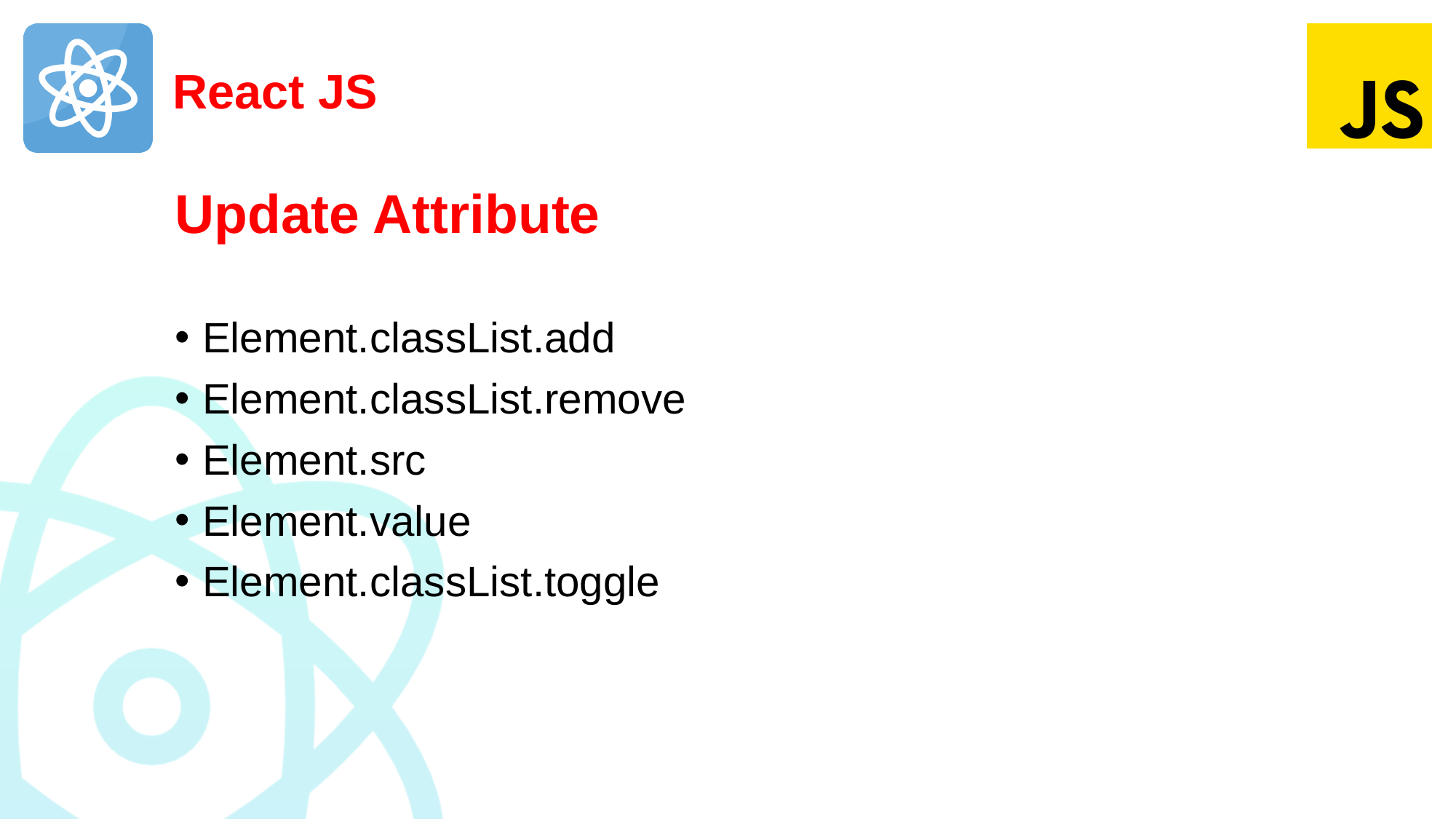

# Update Attribute
Element.classList.add
Element.classList.remove
Element.src
Element.value
Element.classList.toggle